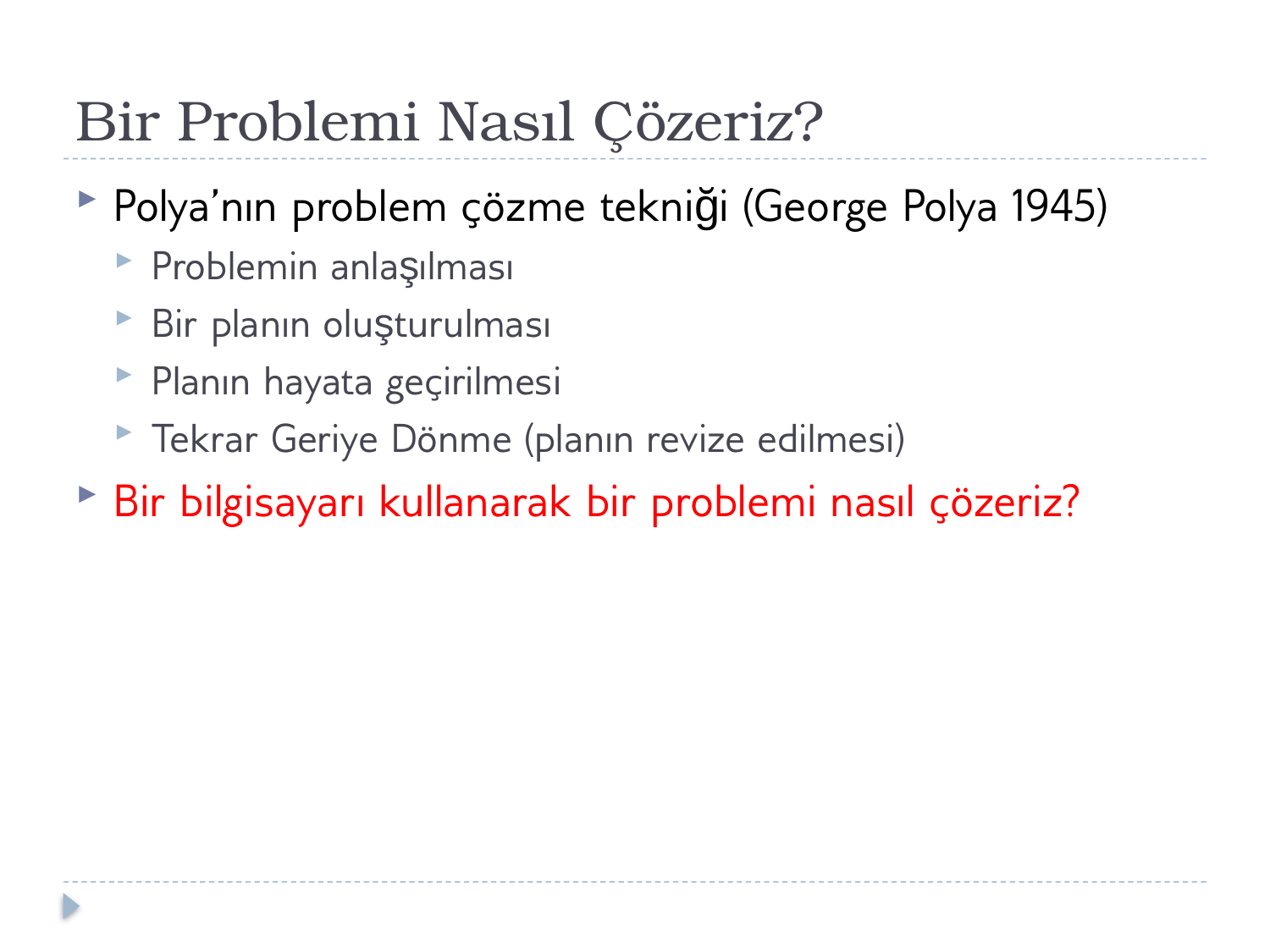

# Bir Problemi Nasıl Çözeriz?
Polya’nın problem çözme tekniği (George Polya 1945)
Problemin anlaşılması
Bir planın oluşturulması
Planın hayata geçirilmesi
Tekrar Geriye Dönme (planın revize edilmesi)
Bir bilgisayarı kullanarak bir problemi nasıl çözeriz?